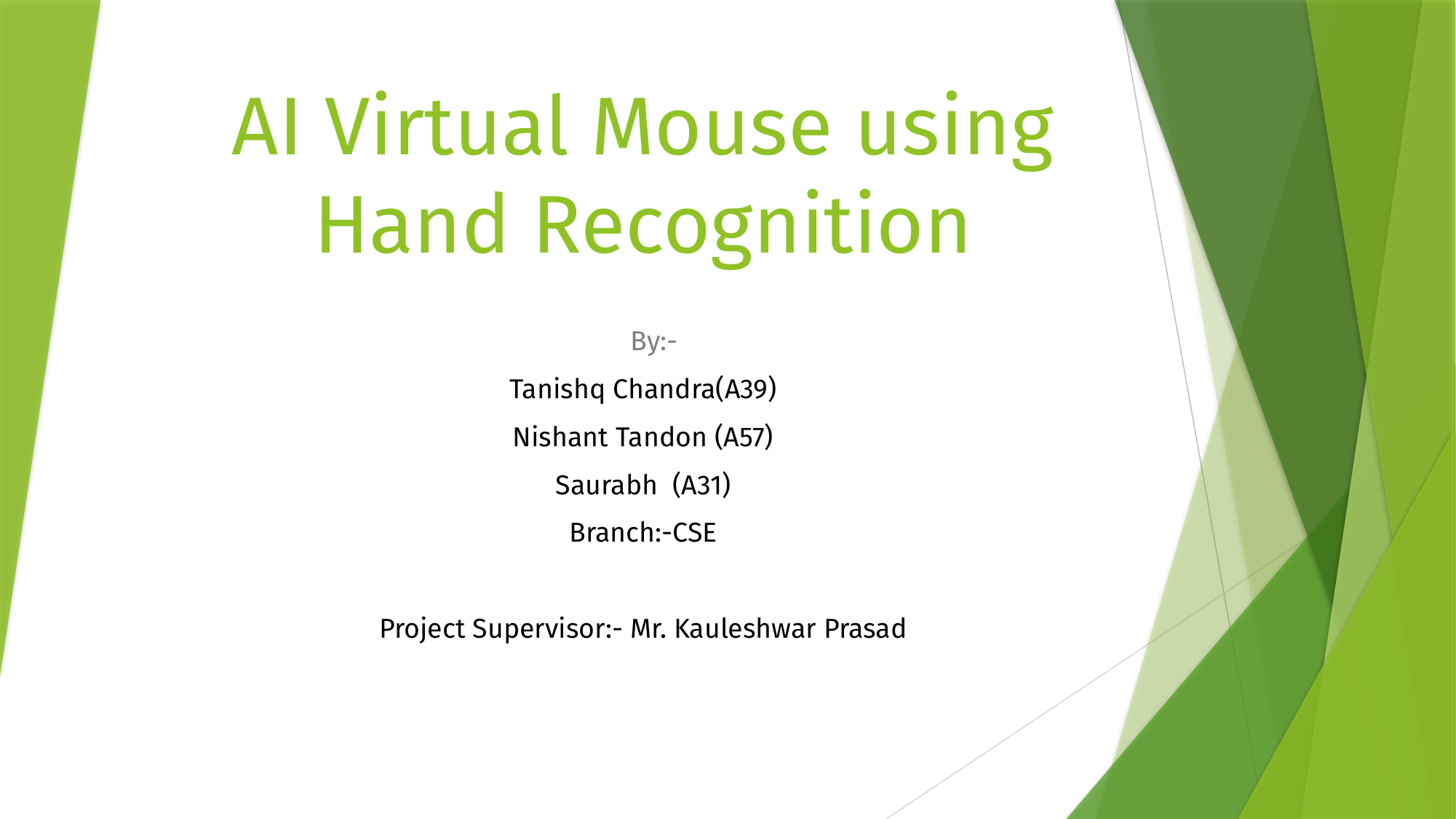

# AI Virtual Mouse using Hand Recognition
   By:-
Tanishq Chandra(A39)
Nishant Tandon (A57)
Saurabh  (A31)
Branch:-CSE

Project Supervisor:- Mr. Kauleshwar Prasad